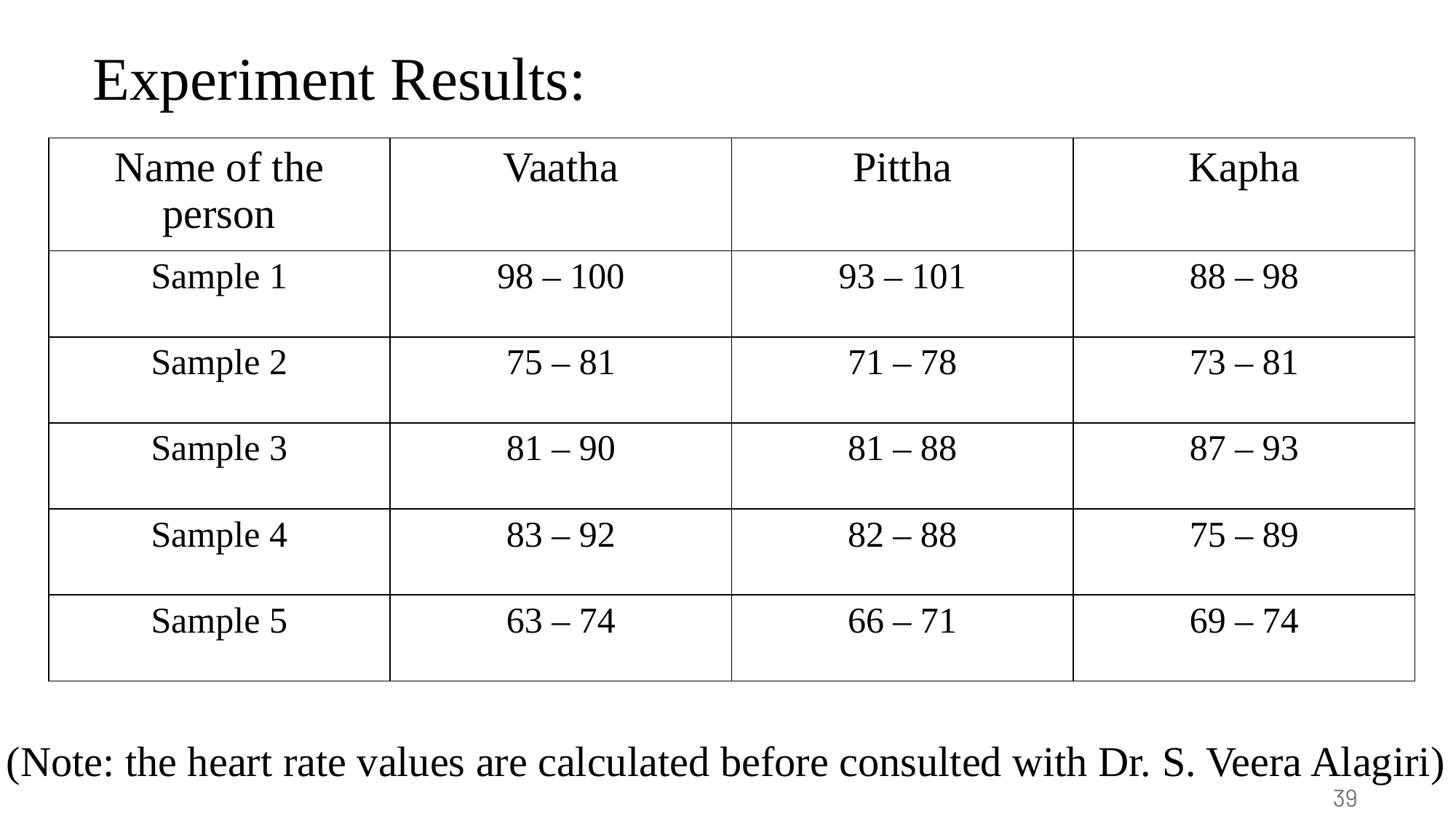

Experiment Results:
| Name of the person | Vaatha | Pittha | Kapha |
| --- | --- | --- | --- |
| Sample 1 | 98 – 100 | 93 – 101 | 88 – 98 |
| Sample 2 | 75 – 81 | 71 – 78 | 73 – 81 |
| Sample 3 | 81 – 90 | 81 – 88 | 87 – 93 |
| Sample 4 | 83 – 92 | 82 – 88 | 75 – 89 |
| Sample 5 | 63 – 74 | 66 – 71 | 69 – 74 |
(Note: the heart rate values are calculated before consulted with Dr. S. Veera Alagiri)
39